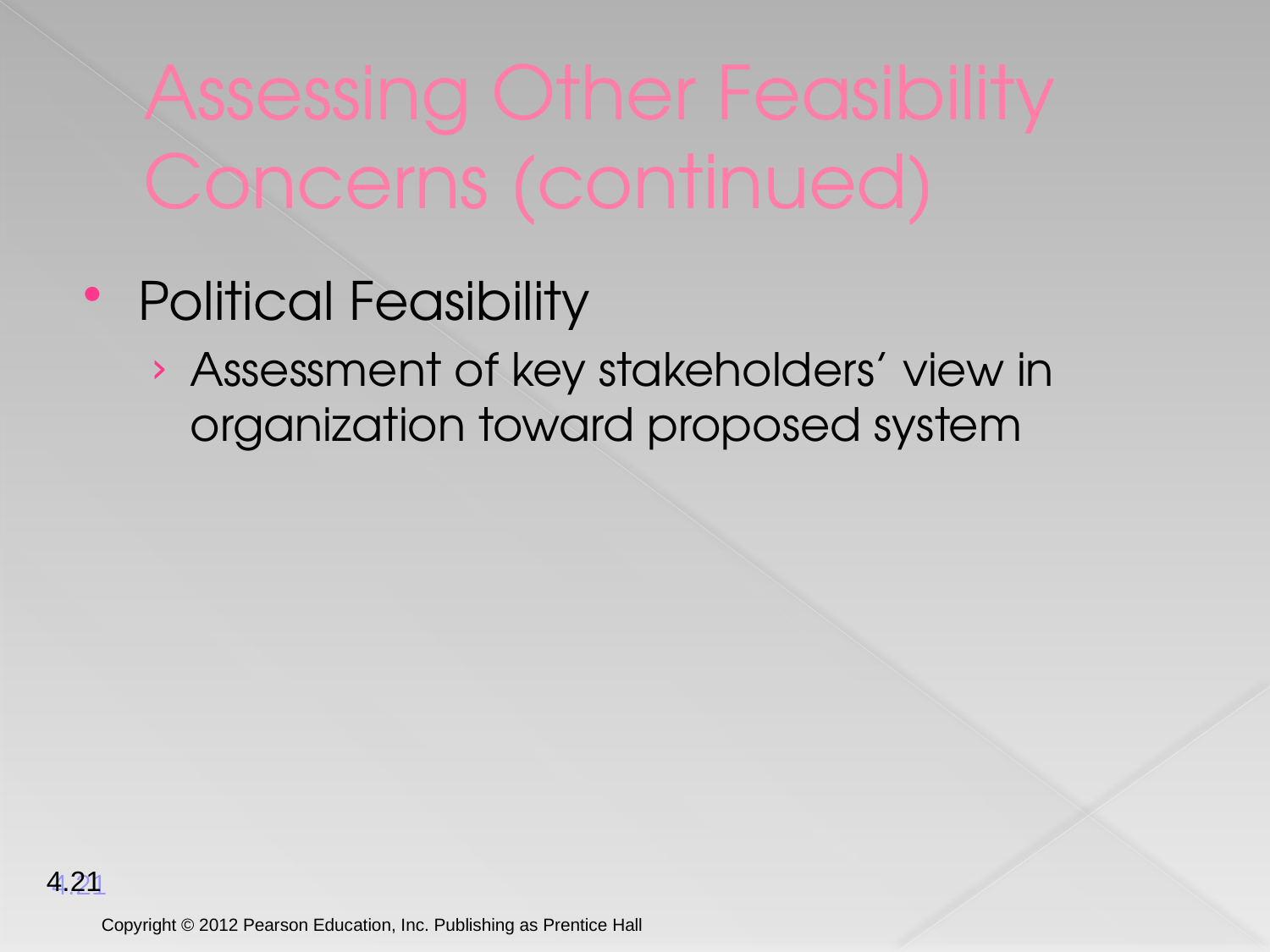

# Assessing Other Feasibility Concerns (continued)
Political Feasibility
Assessment of key stakeholders’ view in organization toward proposed system

4.21
Copyright © 2012 Pearson Education, Inc. Publishing as Prentice Hall